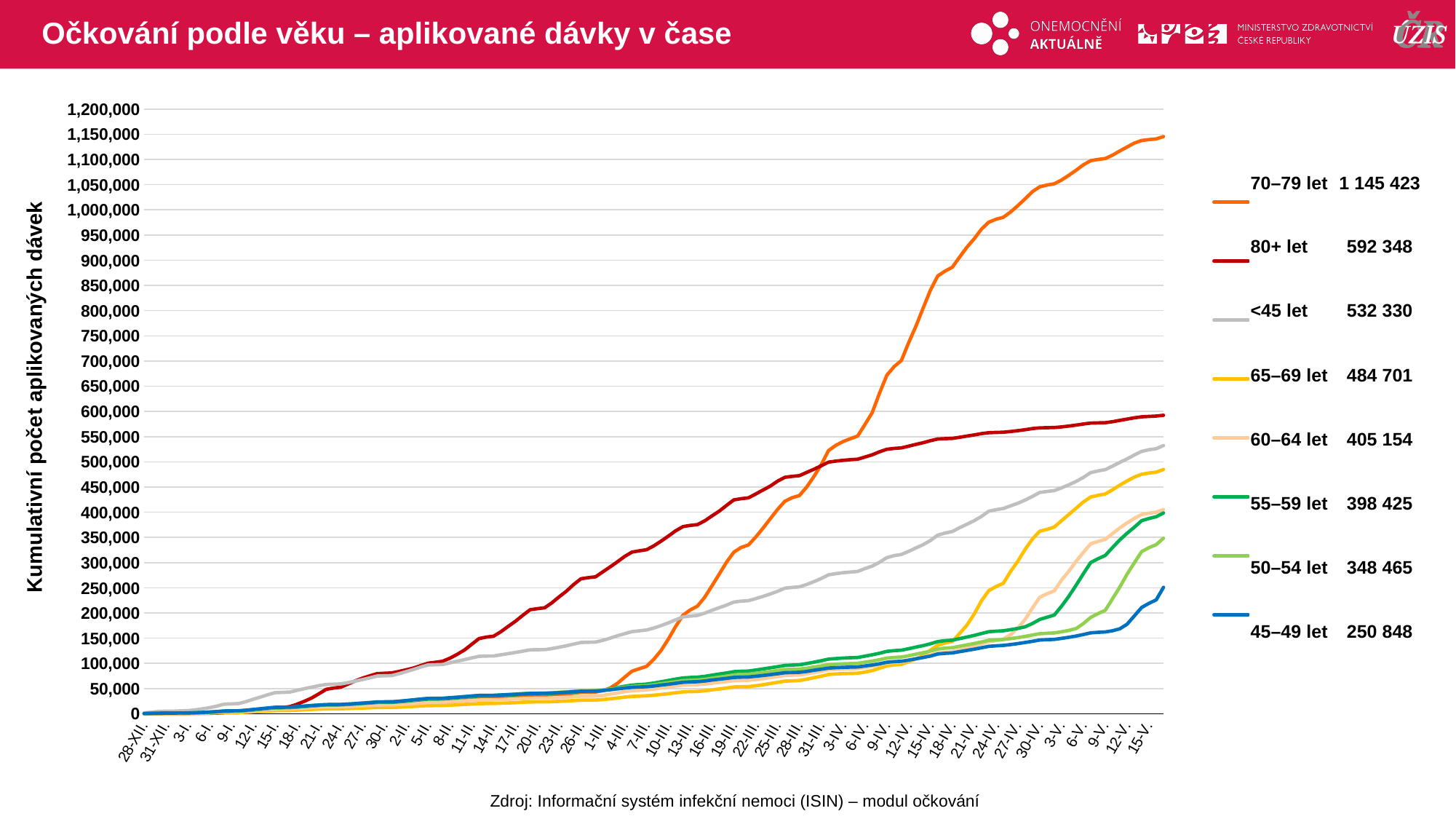

# Očkování podle věku – aplikované dávky v čase

### Chart

| Category | 70–79 | 80+ | <45 | 65–69 | 60–64 | 55–59 | 50–54 | 45–49 |
|---|---|---|---|---|---|---|---|---|
| 28-XII. | 173.0 | 124.0 | 1566.0 | 217.0 | 277.0 | 310.0 | 384.0 | 407.0 |
| 29-XII. | 329.0 | 404.0 | 3001.0 | 394.0 | 525.0 | 644.0 | 741.0 | 787.0 |
| 30-XII. | 486.0 | 598.0 | 4471.0 | 558.0 | 820.0 | 1017.0 | 1107.0 | 1158.0 |
| 31-XII. | 597.0 | 716.0 | 5001.0 | 619.0 | 907.0 | 1130.0 | 1227.0 | 1289.0 |
| 1-I. | 605.0 | 719.0 | 5112.0 | 631.0 | 930.0 | 1160.0 | 1260.0 | 1322.0 |
| 2-I. | 645.0 | 731.0 | 5699.0 | 681.0 | 1037.0 | 1287.0 | 1404.0 | 1479.0 |
| 3-I. | 674.0 | 734.0 | 6127.0 | 723.0 | 1100.0 | 1387.0 | 1515.0 | 1595.0 |
| 4-I. | 805.0 | 765.0 | 7636.0 | 917.0 | 1390.0 | 1809.0 | 1927.0 | 2066.0 |
| 5-I. | 954.0 | 806.0 | 9590.0 | 1142.0 | 1728.0 | 2330.0 | 2493.0 | 2623.0 |
| 6-I. | 1191.0 | 873.0 | 12055.0 | 1426.0 | 2190.0 | 2982.0 | 3209.0 | 3367.0 |
| 7-I. | 1644.0 | 1276.0 | 15181.0 | 1799.0 | 2858.0 | 3820.0 | 4131.0 | 4304.0 |
| 8-I. | 2150.0 | 2136.0 | 18948.0 | 2248.0 | 3607.0 | 4831.0 | 5247.0 | 5487.0 |
| 9-I. | 2329.0 | 2322.0 | 19592.0 | 2395.0 | 3787.0 | 5045.0 | 5440.0 | 5698.0 |
| 10-I. | 2480.0 | 2429.0 | 20214.0 | 2525.0 | 3929.0 | 5231.0 | 5627.0 | 5892.0 |
| 11-I. | 2934.0 | 3064.0 | 24122.0 | 2987.0 | 4721.0 | 6268.0 | 6690.0 | 7064.0 |
| 12-I. | 3832.0 | 4722.0 | 28783.0 | 3694.0 | 5742.0 | 7532.0 | 8007.0 | 8563.0 |
| 13-I. | 5032.0 | 6423.0 | 33158.0 | 4449.0 | 6714.0 | 8875.0 | 9437.0 | 9950.0 |
| 14-I. | 6450.0 | 8710.0 | 37745.0 | 5326.0 | 7839.0 | 10362.0 | 10942.0 | 11444.0 |
| 15-I. | 7683.0 | 11000.0 | 41805.0 | 6141.0 | 8955.0 | 11741.0 | 12387.0 | 12750.0 |
| 16-I. | 8037.0 | 12508.0 | 42359.0 | 6307.0 | 9137.0 | 11930.0 | 12599.0 | 12906.0 |
| 17-I. | 8263.0 | 14159.0 | 42957.0 | 6419.0 | 9277.0 | 12069.0 | 12760.0 | 13061.0 |
| 18-I. | 9257.0 | 18915.0 | 46391.0 | 7134.0 | 10182.0 | 13099.0 | 13870.0 | 14119.0 |
| 19-I. | 10243.0 | 24625.0 | 49572.0 | 7867.0 | 11084.0 | 14258.0 | 15012.0 | 15243.0 |
| 20-I. | 11361.0 | 31161.0 | 52773.0 | 8563.0 | 12052.0 | 15430.0 | 16180.0 | 16313.0 |
| 21-I. | 12509.0 | 39453.0 | 55755.0 | 9213.0 | 12836.0 | 16502.0 | 17290.0 | 17303.0 |
| 22-I. | 13365.0 | 48381.0 | 58087.0 | 9688.0 | 13403.0 | 17350.0 | 18088.0 | 18091.0 |
| 23-I. | 13574.0 | 50851.0 | 58676.0 | 9789.0 | 13555.0 | 17545.0 | 18298.0 | 18264.0 |
| 24-I. | 13706.0 | 52686.0 | 59164.0 | 9877.0 | 13655.0 | 17678.0 | 18448.0 | 18408.0 |
| 25-I. | 14236.0 | 58835.0 | 61656.0 | 10303.0 | 14196.0 | 18416.0 | 19155.0 | 19193.0 |
| 26-I. | 14874.0 | 65197.0 | 64689.0 | 10876.0 | 14902.0 | 19390.0 | 20175.0 | 20121.0 |
| 27-I. | 15456.0 | 70691.0 | 67796.0 | 11314.0 | 15580.0 | 20342.0 | 21180.0 | 21099.0 |
| 28-I. | 16061.0 | 75330.0 | 71223.0 | 11775.0 | 16353.0 | 21271.0 | 22178.0 | 22137.0 |
| 29-I. | 16706.0 | 79669.0 | 74902.0 | 12308.0 | 17213.0 | 22408.0 | 23396.0 | 23426.0 |
| 30-I. | 16839.0 | 80297.0 | 75281.0 | 12426.0 | 17329.0 | 22554.0 | 23514.0 | 23566.0 |
| 31-I. | 16986.0 | 80956.0 | 75732.0 | 12534.0 | 17435.0 | 22675.0 | 23644.0 | 23688.0 |
| 1-II. | 17604.0 | 83892.0 | 79356.0 | 13059.0 | 18212.0 | 23645.0 | 24683.0 | 24748.0 |
| 2-II. | 18457.0 | 87217.0 | 83615.0 | 13737.0 | 19169.0 | 24857.0 | 25959.0 | 26158.0 |
| 3-II. | 19598.0 | 90810.0 | 87952.0 | 14496.0 | 20134.0 | 26220.0 | 27356.0 | 27586.0 |
| 4-II. | 20925.0 | 95584.0 | 92737.0 | 15376.0 | 21233.0 | 27705.0 | 28900.0 | 29114.0 |
| 5-II. | 22068.0 | 100328.0 | 96742.0 | 16157.0 | 22324.0 | 29005.0 | 30289.0 | 30414.0 |
| 6-II. | 22226.0 | 102107.0 | 97228.0 | 16274.0 | 22464.0 | 29154.0 | 30445.0 | 30555.0 |
| 7-II. | 22393.0 | 104213.0 | 97658.0 | 16363.0 | 22563.0 | 29297.0 | 30569.0 | 30686.0 |
| 8-II. | 23337.0 | 110274.0 | 101057.0 | 17000.0 | 23458.0 | 30366.0 | 31621.0 | 31757.0 |
| 9-II. | 24465.0 | 117868.0 | 104216.0 | 17712.0 | 24302.0 | 31469.0 | 32682.0 | 32838.0 |
| 10-II. | 25776.0 | 126600.0 | 107338.0 | 18430.0 | 25253.0 | 32696.0 | 33857.0 | 33968.0 |
| 11-II. | 27490.0 | 137800.0 | 110809.0 | 19326.0 | 26311.0 | 33940.0 | 35104.0 | 35216.0 |
| 12-II. | 28955.0 | 149173.0 | 113965.0 | 20114.0 | 27194.0 | 35084.0 | 36264.0 | 36301.0 |
| 13-II. | 29294.0 | 152081.0 | 114429.0 | 20249.0 | 27338.0 | 35275.0 | 36449.0 | 36444.0 |
| 14-II. | 29379.0 | 153870.0 | 114574.0 | 20313.0 | 27394.0 | 35355.0 | 36533.0 | 36490.0 |
| 15-II. | 30325.0 | 162755.0 | 116916.0 | 20818.0 | 27986.0 | 36074.0 | 37296.0 | 37213.0 |
| 16-II. | 31535.0 | 173323.0 | 119216.0 | 21408.0 | 28592.0 | 36818.0 | 38076.0 | 37879.0 |
| 17-II. | 32822.0 | 183480.0 | 121653.0 | 22001.0 | 29274.0 | 37715.0 | 38978.0 | 38650.0 |
| 18-II. | 34179.0 | 195239.0 | 124198.0 | 22780.0 | 30105.0 | 38670.0 | 39923.0 | 39503.0 |
| 19-II. | 35444.0 | 206338.0 | 126767.0 | 23388.0 | 30746.0 | 39561.0 | 40822.0 | 40327.0 |
| 20-II. | 35578.0 | 208516.0 | 127076.0 | 23469.0 | 30831.0 | 39650.0 | 40912.0 | 40425.0 |
| 21-II. | 35641.0 | 210141.0 | 127171.0 | 23502.0 | 30872.0 | 39693.0 | 40956.0 | 40492.0 |
| 22-II. | 36504.0 | 220128.0 | 129273.0 | 23962.0 | 31425.0 | 40390.0 | 41631.0 | 41056.0 |
| 23-II. | 37546.0 | 232068.0 | 132039.0 | 24597.0 | 32101.0 | 41213.0 | 42527.0 | 41854.0 |
| 24-II. | 38960.0 | 243203.0 | 134815.0 | 25304.0 | 32930.0 | 42158.0 | 43458.0 | 42692.0 |
| 25-II. | 40626.0 | 256495.0 | 138191.0 | 26087.0 | 33796.0 | 43218.0 | 44519.0 | 43739.0 |
| 26-II. | 42583.0 | 267836.0 | 141387.0 | 26898.0 | 34651.0 | 44271.0 | 45512.0 | 44680.0 |
| 27-II. | 42897.0 | 270047.0 | 141821.0 | 26977.0 | 34741.0 | 44381.0 | 45618.0 | 44789.0 |
| 28-II. | 43038.0 | 271707.0 | 142190.0 | 27046.0 | 34864.0 | 44588.0 | 45783.0 | 44908.0 |
| 1-III. | 45687.0 | 281574.0 | 145634.0 | 28077.0 | 36304.0 | 46229.0 | 46974.0 | 46042.0 |
| 2-III. | 51043.0 | 291325.0 | 149900.0 | 29597.0 | 38944.0 | 49387.0 | 48753.0 | 47574.0 |
| 3-III. | 60168.0 | 301521.0 | 154695.0 | 31219.0 | 41274.0 | 52051.0 | 50662.0 | 49356.0 |
| 4-III. | 72449.0 | 312131.0 | 158827.0 | 32965.0 | 43791.0 | 54515.0 | 52386.0 | 50977.0 |
| 5-III. | 84444.0 | 320773.0 | 163027.0 | 34364.0 | 45688.0 | 56733.0 | 54056.0 | 52458.0 |
| 6-III. | 89327.0 | 323277.0 | 164539.0 | 34939.0 | 46504.0 | 57843.0 | 54806.0 | 52983.0 |
| 7-III. | 93958.0 | 325491.0 | 166146.0 | 35600.0 | 47162.0 | 58739.0 | 55549.0 | 53592.0 |
| 8-III. | 108018.0 | 333156.0 | 170070.0 | 36790.0 | 48998.0 | 60986.0 | 57183.0 | 54959.0 |
| 9-III. | 125505.0 | 342471.0 | 174925.0 | 38188.0 | 51100.0 | 63449.0 | 59479.0 | 56902.0 |
| 10-III. | 148167.0 | 352490.0 | 180209.0 | 39702.0 | 52993.0 | 66051.0 | 61348.0 | 58487.0 |
| 11-III. | 173053.0 | 362985.0 | 186310.0 | 41561.0 | 55084.0 | 68694.0 | 63521.0 | 60486.0 |
| 12-III. | 195446.0 | 371343.0 | 192087.0 | 43444.0 | 56766.0 | 71011.0 | 65524.0 | 62385.0 |
| 13-III. | 205931.0 | 373689.0 | 193794.0 | 43905.0 | 57363.0 | 71965.0 | 66292.0 | 63173.0 |
| 14-III. | 213555.0 | 375333.0 | 195158.0 | 44239.0 | 57729.0 | 72602.0 | 66907.0 | 63630.0 |
| 15-III. | 231355.0 | 382804.0 | 199581.0 | 45593.0 | 58879.0 | 74201.0 | 68276.0 | 64934.0 |
| 16-III. | 254145.0 | 392769.0 | 205316.0 | 47389.0 | 60575.0 | 76588.0 | 70562.0 | 66840.0 |
| 17-III. | 277393.0 | 402232.0 | 210514.0 | 49163.0 | 62187.0 | 78819.0 | 72600.0 | 68519.0 |
| 18-III. | 301041.0 | 413566.0 | 215622.0 | 51013.0 | 63736.0 | 81005.0 | 74726.0 | 70195.0 |
| 19-III. | 320764.0 | 424412.0 | 221562.0 | 53112.0 | 65620.0 | 83474.0 | 76969.0 | 72069.0 |
| 20-III. | 330038.0 | 426772.0 | 223447.0 | 53579.0 | 66042.0 | 84325.0 | 77972.0 | 72600.0 |
| 21-III. | 334889.0 | 428381.0 | 224366.0 | 53753.0 | 66233.0 | 84666.0 | 78393.0 | 72895.0 |
| 22-III. | 350610.0 | 436053.0 | 228421.0 | 55495.0 | 67887.0 | 86694.0 | 80132.0 | 74373.0 |
| 23-III. | 368164.0 | 443886.0 | 232871.0 | 57479.0 | 69656.0 | 88918.0 | 81929.0 | 75927.0 |
| 24-III. | 386917.0 | 451801.0 | 237733.0 | 59901.0 | 71712.0 | 91168.0 | 83739.0 | 77622.0 |
| 25-III. | 405391.0 | 461491.0 | 242813.0 | 62247.0 | 73818.0 | 93363.0 | 85509.0 | 79402.0 |
| 26-III. | 421693.0 | 469180.0 | 249170.0 | 64709.0 | 75944.0 | 95769.0 | 87629.0 | 81390.0 |
| 27-III. | 428730.0 | 471044.0 | 250594.0 | 65278.0 | 76441.0 | 96555.0 | 88137.0 | 81774.0 |
| 28-III. | 432930.0 | 472375.0 | 251811.0 | 65915.0 | 76884.0 | 97225.0 | 88617.0 | 82270.0 |
| 29-III. | 449980.0 | 478871.0 | 256518.0 | 68565.0 | 79217.0 | 99589.0 | 90330.0 | 83944.0 |
| 30-III. | 470962.0 | 485198.0 | 262178.0 | 71493.0 | 81879.0 | 102341.0 | 92710.0 | 86282.0 |
| 31-III. | 494473.0 | 492111.0 | 268404.0 | 74486.0 | 84393.0 | 105222.0 | 94862.0 | 88359.0 |
| 1-IV. | 522299.0 | 499316.0 | 275675.0 | 77915.0 | 87286.0 | 108416.0 | 97378.0 | 90642.0 |
| 2-IV. | 532640.0 | 501351.0 | 278016.0 | 78927.0 | 88067.0 | 109537.0 | 98278.0 | 91379.0 |
| 3-IV. | 540051.0 | 502837.0 | 279867.0 | 79564.0 | 88753.0 | 110396.0 | 98979.0 | 92015.0 |
| 4-IV. | 545867.0 | 504166.0 | 281176.0 | 79979.0 | 89177.0 | 111097.0 | 99543.0 | 92539.0 |
| 5-IV. | 551057.0 | 505069.0 | 282308.0 | 80348.0 | 89606.0 | 111571.0 | 100060.0 | 92872.0 |
| 6-IV. | 574067.0 | 509434.0 | 288024.0 | 82706.0 | 91875.0 | 114314.0 | 102297.0 | 94797.0 |
| 7-IV. | 597528.0 | 513783.0 | 293041.0 | 85622.0 | 94109.0 | 116994.0 | 104480.0 | 96665.0 |
| 8-IV. | 636271.0 | 519817.0 | 300545.0 | 90179.0 | 97230.0 | 120030.0 | 107163.0 | 99049.0 |
| 9-IV. | 671577.0 | 524746.0 | 309745.0 | 95011.0 | 100577.0 | 123725.0 | 110330.0 | 102175.0 |
| 10-IV. | 688850.0 | 526512.0 | 313777.0 | 96889.0 | 101794.0 | 125209.0 | 111610.0 | 103433.0 |
| 11-IV. | 700871.0 | 527569.0 | 316002.0 | 97928.0 | 102503.0 | 126035.0 | 112488.0 | 104166.0 |
| 12-IV. | 736348.0 | 530952.0 | 322222.0 | 103302.0 | 105728.0 | 129073.0 | 115082.0 | 106449.0 |
| 13-IV. | 769272.0 | 534495.0 | 329097.0 | 108661.0 | 108798.0 | 132180.0 | 118204.0 | 109084.0 |
| 14-IV. | 805425.0 | 537875.0 | 335566.0 | 115509.0 | 112124.0 | 135236.0 | 121180.0 | 111668.0 |
| 15-IV. | 840910.0 | 541874.0 | 343732.0 | 126192.0 | 116218.0 | 138872.0 | 124327.0 | 114488.0 |
| 16-IV. | 868842.0 | 545153.0 | 354462.0 | 135902.0 | 120864.0 | 143229.0 | 128316.0 | 118530.0 |
| 17-IV. | 878423.0 | 545863.0 | 358517.0 | 140486.0 | 122144.0 | 145036.0 | 130129.0 | 119799.0 |
| 18-IV. | 886067.0 | 546398.0 | 361623.0 | 143317.0 | 122993.0 | 145966.0 | 130991.0 | 120663.0 |
| 19-IV. | 906301.0 | 548698.0 | 369209.0 | 159182.0 | 126539.0 | 149079.0 | 133930.0 | 123189.0 |
| 20-IV. | 925775.0 | 551092.0 | 376004.0 | 175652.0 | 130095.0 | 152183.0 | 136625.0 | 125636.0 |
| 21-IV. | 942566.0 | 553352.0 | 383126.0 | 197787.0 | 134039.0 | 155391.0 | 139318.0 | 128123.0 |
| 22-IV. | 961688.0 | 555916.0 | 391557.0 | 223937.0 | 138574.0 | 159191.0 | 142435.0 | 130881.0 |
| 23-IV. | 975491.0 | 557754.0 | 401846.0 | 244209.0 | 143046.0 | 162830.0 | 145751.0 | 133709.0 |
| 24-IV. | 981419.0 | 558314.0 | 404966.0 | 252372.0 | 144978.0 | 163758.0 | 146650.0 | 134710.0 |
| 25-IV. | 985218.0 | 558648.0 | 407235.0 | 258819.0 | 147960.0 | 164599.0 | 147358.0 | 135576.0 |
| 26-IV. | 995751.0 | 560130.0 | 412528.0 | 282348.0 | 156960.0 | 166855.0 | 149072.0 | 137245.0 |
| 27-IV. | 1008360.0 | 561788.0 | 417639.0 | 302763.0 | 169882.0 | 169291.0 | 151045.0 | 139217.0 |
| 28-IV. | 1021845.0 | 563718.0 | 423932.0 | 326081.0 | 187143.0 | 172427.0 | 153477.0 | 141393.0 |
| 29-IV. | 1036115.0 | 565986.0 | 431188.0 | 346684.0 | 209683.0 | 178927.0 | 156037.0 | 143713.0 |
| 30-IV. | 1045691.0 | 567397.0 | 439032.0 | 362094.0 | 231112.0 | 187113.0 | 158850.0 | 146267.0 |
| 1-V. | 1049184.0 | 567745.0 | 441028.0 | 365774.0 | 237977.0 | 191495.0 | 159646.0 | 146927.0 |
| 2-V. | 1051667.0 | 568087.0 | 442826.0 | 370428.0 | 243801.0 | 195796.0 | 160363.0 | 147524.0 |
| 3-V. | 1059082.0 | 569237.0 | 448154.0 | 383115.0 | 265250.0 | 213430.0 | 162637.0 | 149488.0 |
| 4-V. | 1068539.0 | 570964.0 | 454234.0 | 395446.0 | 282809.0 | 233074.0 | 165273.0 | 151707.0 |
| 5-V. | 1078664.0 | 572824.0 | 460968.0 | 407839.0 | 302484.0 | 255017.0 | 169035.0 | 154179.0 |
| 6-V. | 1089422.0 | 575085.0 | 468986.0 | 420304.0 | 320327.0 | 277967.0 | 178914.0 | 157203.0 |
| 7-V. | 1097581.0 | 576879.0 | 478434.0 | 430008.0 | 337189.0 | 300037.0 | 191103.0 | 160522.0 |
| 8-V. | 1100005.0 | 577248.0 | 481781.0 | 433461.0 | 341970.0 | 307561.0 | 198690.0 | 161570.0 |
| 9-V. | 1101731.0 | 577607.0 | 484335.0 | 436045.0 | 345965.0 | 314096.0 | 205197.0 | 162322.0 |
| 10-V. | 1108537.0 | 579575.0 | 491349.0 | 444343.0 | 357464.0 | 329771.0 | 228040.0 | 164650.0 |
| 11-V. | 1116814.0 | 582175.0 | 498663.0 | 453566.0 | 368787.0 | 344926.0 | 251165.0 | 168507.0 |
| 12-V. | 1124693.0 | 584784.0 | 505654.0 | 461959.0 | 378553.0 | 358222.0 | 276978.0 | 177588.0 |
| 13-V. | 1132471.0 | 587337.0 | 513428.0 | 469691.0 | 387602.0 | 370122.0 | 299508.0 | 194152.0 |
| 14-V. | 1137566.0 | 589305.0 | 520643.0 | 475248.0 | 395332.0 | 383076.0 | 321633.0 | 210834.0 |
| 15-V. | 1139380.0 | 590065.0 | 523830.0 | 477590.0 | 397998.0 | 387421.0 | 329507.0 | 219012.0 |
| 16-V. | 1140734.0 | 590722.0 | 525946.0 | 479372.0 | 400003.0 | 390938.0 | 335488.0 | 225912.0 |
| 17-V. | 1145423.0 | 592348.0 | 532330.0 | 484701.0 | 405154.0 | 398425.0 | 348465.0 | 250848.0 |
| 70–79 let | 1 145 423 |
| --- | --- |
| 80+ let | 592 348 |
| <45 let | 532 330 |
| 65–69 let | 484 701 |
| 60–64 let | 405 154 |
| 55–59 let | 398 425 |
| 50–54 let | 348 465 |
| 45–49 let | 250 848 |
Kumulativní počet aplikovaných dávek
Zdroj: Informační systém infekční nemoci (ISIN) – modul očkování